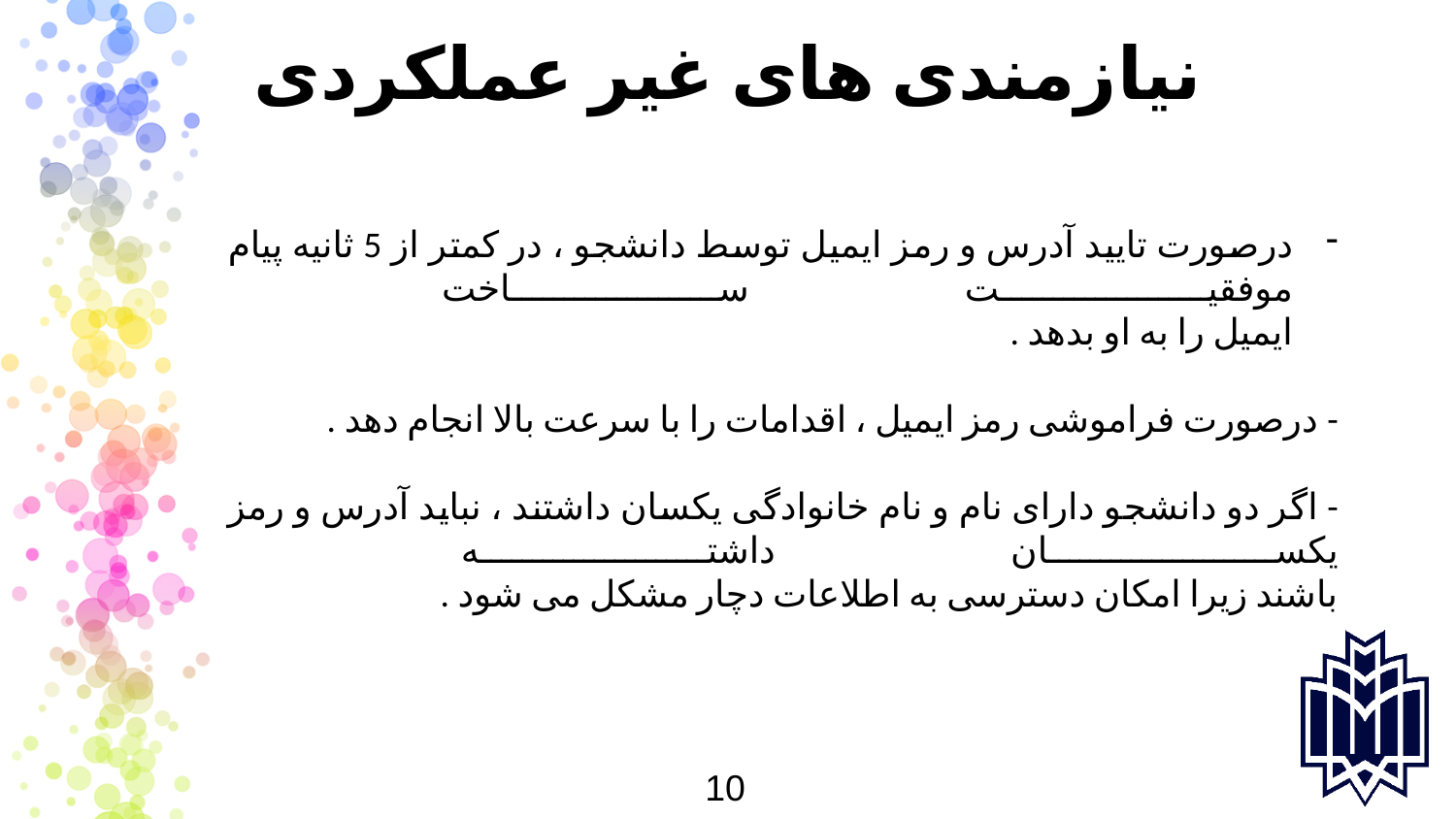

# نیازمندی های غیر عملکردی
درصورت تایید آدرس و رمز ایمیل توسط دانشجو ، در کمتر از 5 ثانیه پیام موفقیت ساخت
ایمیل را به او بدهد .
- درصورت فراموشی رمز ایمیل ، اقدامات را با سرعت بالا انجام دهد .
- اگر دو دانشجو دارای نام و نام خانوادگی یکسان داشتند ، نباید آدرس و رمز یکسان داشته
باشند زیرا امکان دسترسی به اطلاعات دچار مشکل می شود .
10